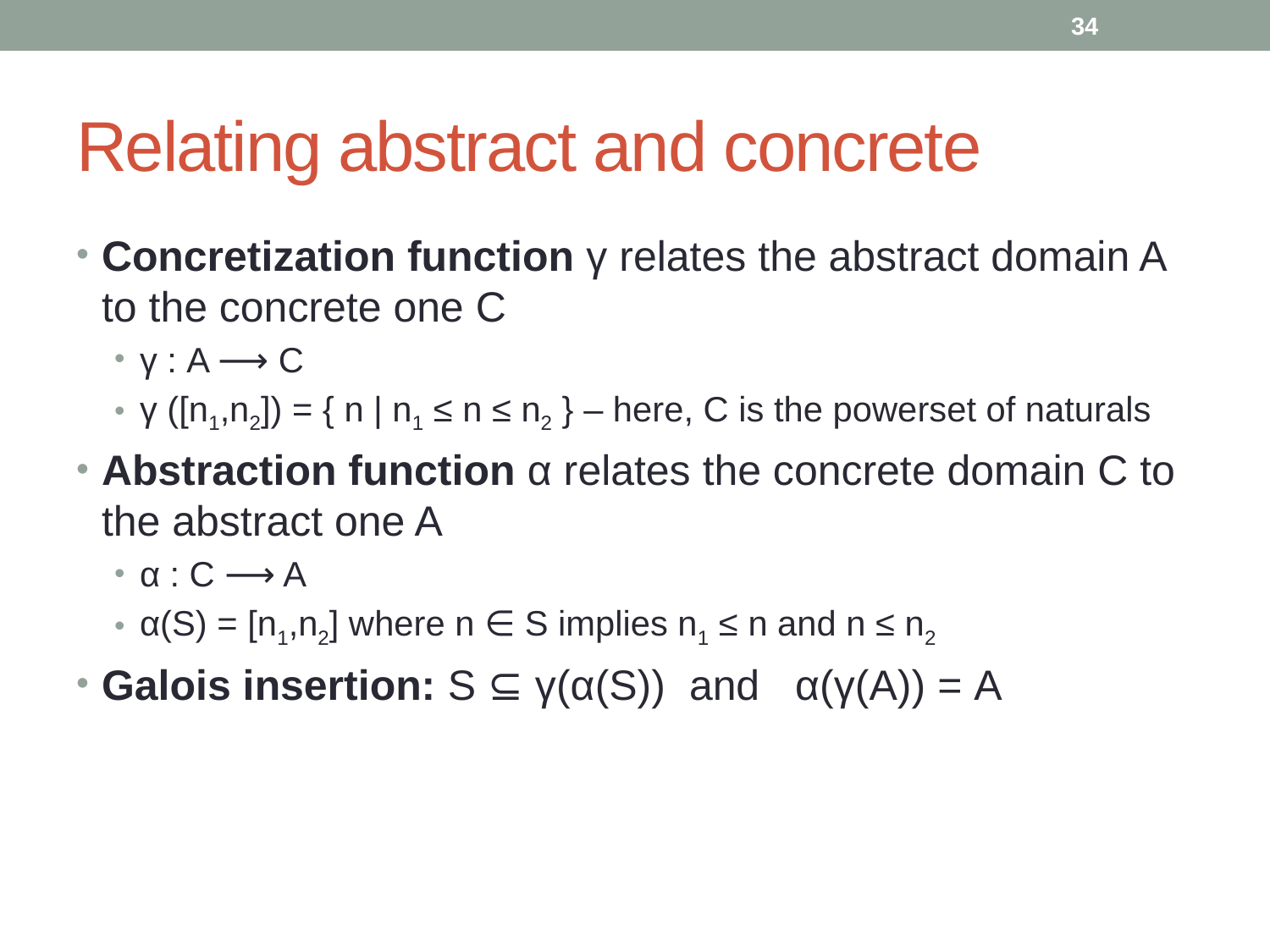

34
# Relating abstract and concrete
Concretization function γ relates the abstract domain A to the concrete one C
γ : A ⟶ C
γ ([n1,n2]) = { n | n1 ≤ n ≤ n2 } – here, C is the powerset of naturals
Abstraction function α relates the concrete domain C to the abstract one A
α : C ⟶ A
α(S) = [n1,n2] where n ∈ S implies n1 ≤ n and n ≤ n2
Galois insertion: S ⊆ γ(α(S))  and   α(γ(A)) = A